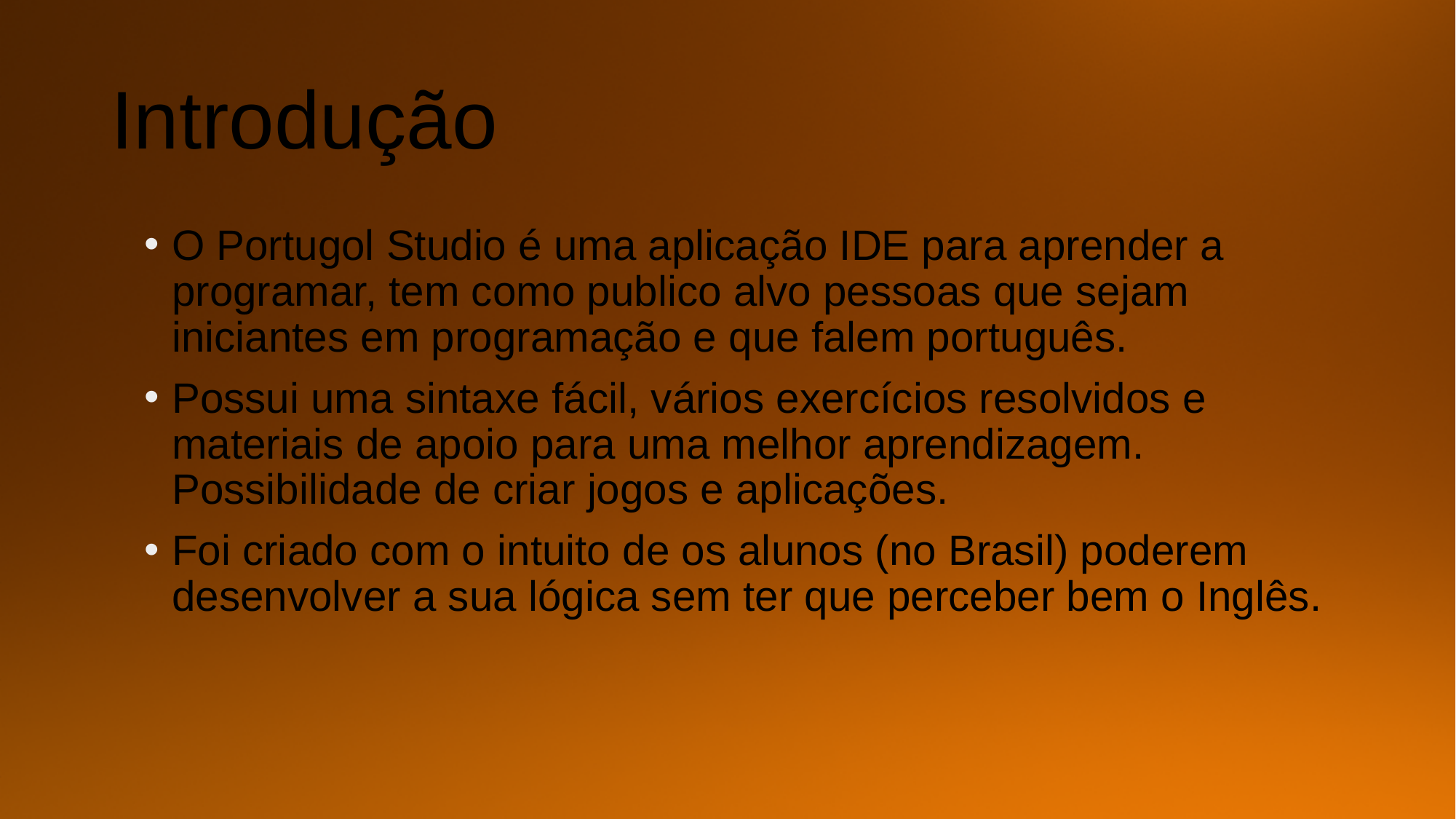

# Introdução
O Portugol Studio é uma aplicação IDE para aprender a programar, tem como publico alvo pessoas que sejam iniciantes em programação e que falem português.
Possui uma sintaxe fácil, vários exercícios resolvidos e materiais de apoio para uma melhor aprendizagem. Possibilidade de criar jogos e aplicações.
Foi criado com o intuito de os alunos (no Brasil) poderem desenvolver a sua lógica sem ter que perceber bem o Inglês.